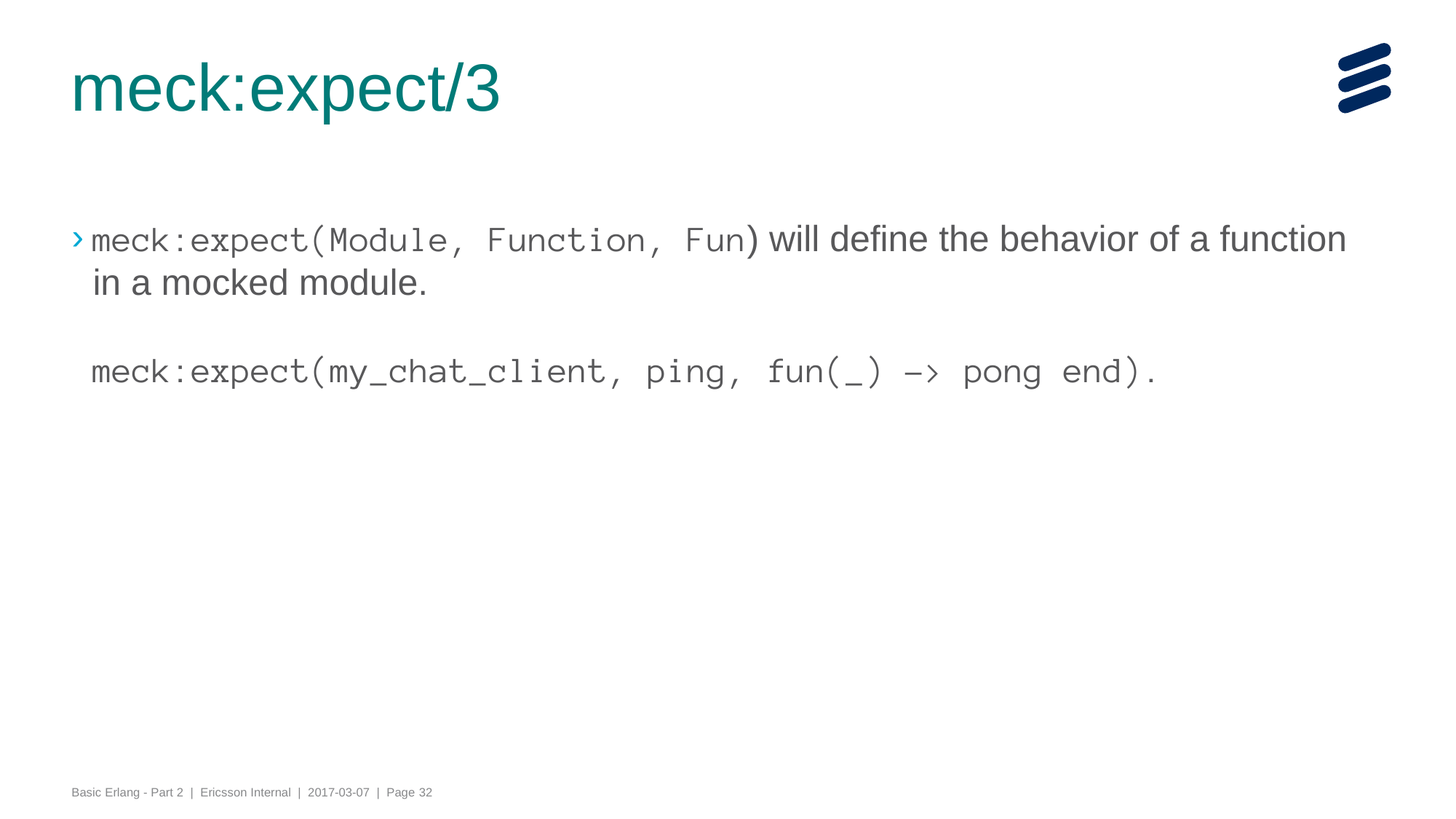

# meck:expect/3
meck:expect(Module, Function, Fun) will define the behavior of a function in a mocked module.
meck:expect(my_chat_client, ping, fun(_) -> pong end).